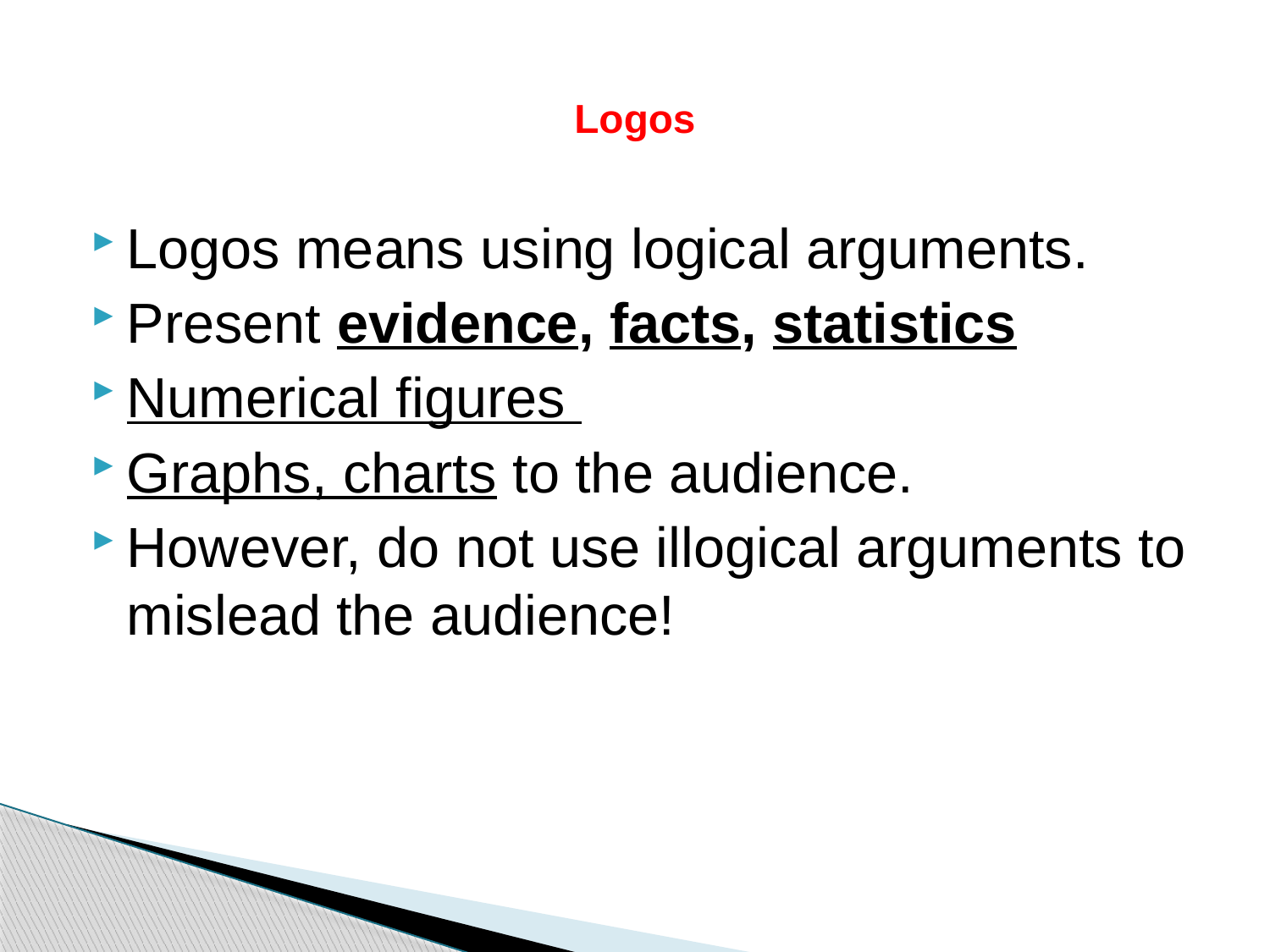

# Logos
Logos means using logical arguments.
Present evidence, facts, statistics
Numerical figures
Graphs, charts to the audience.
However, do not use illogical arguments to mislead the audience!